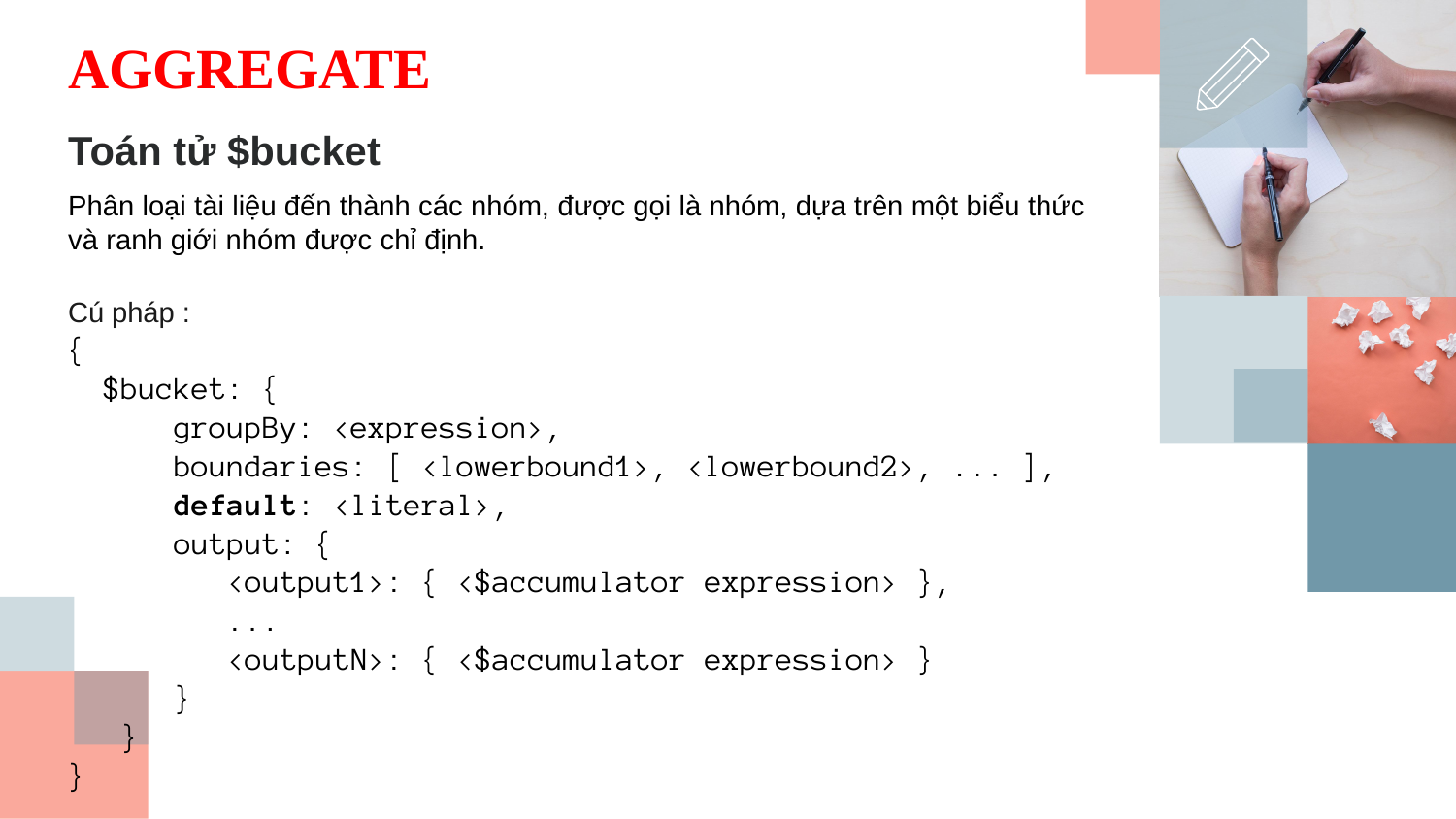

AGGREGATE
Toán tử $bucket
Phân loại tài liệu đến thành các nhóm, được gọi là nhóm, dựa trên một biểu thức và ranh giới nhóm được chỉ định.
Cú pháp :
{
  $bucket: {
      groupBy: <expression>,
      boundaries: [ <lowerbound1>, <lowerbound2>, ... ],
      default: <literal>,
      output: {
         <output1>: { <$accumulator expression> },
         ...
         <outputN>: { <$accumulator expression> }
      }
   }
}